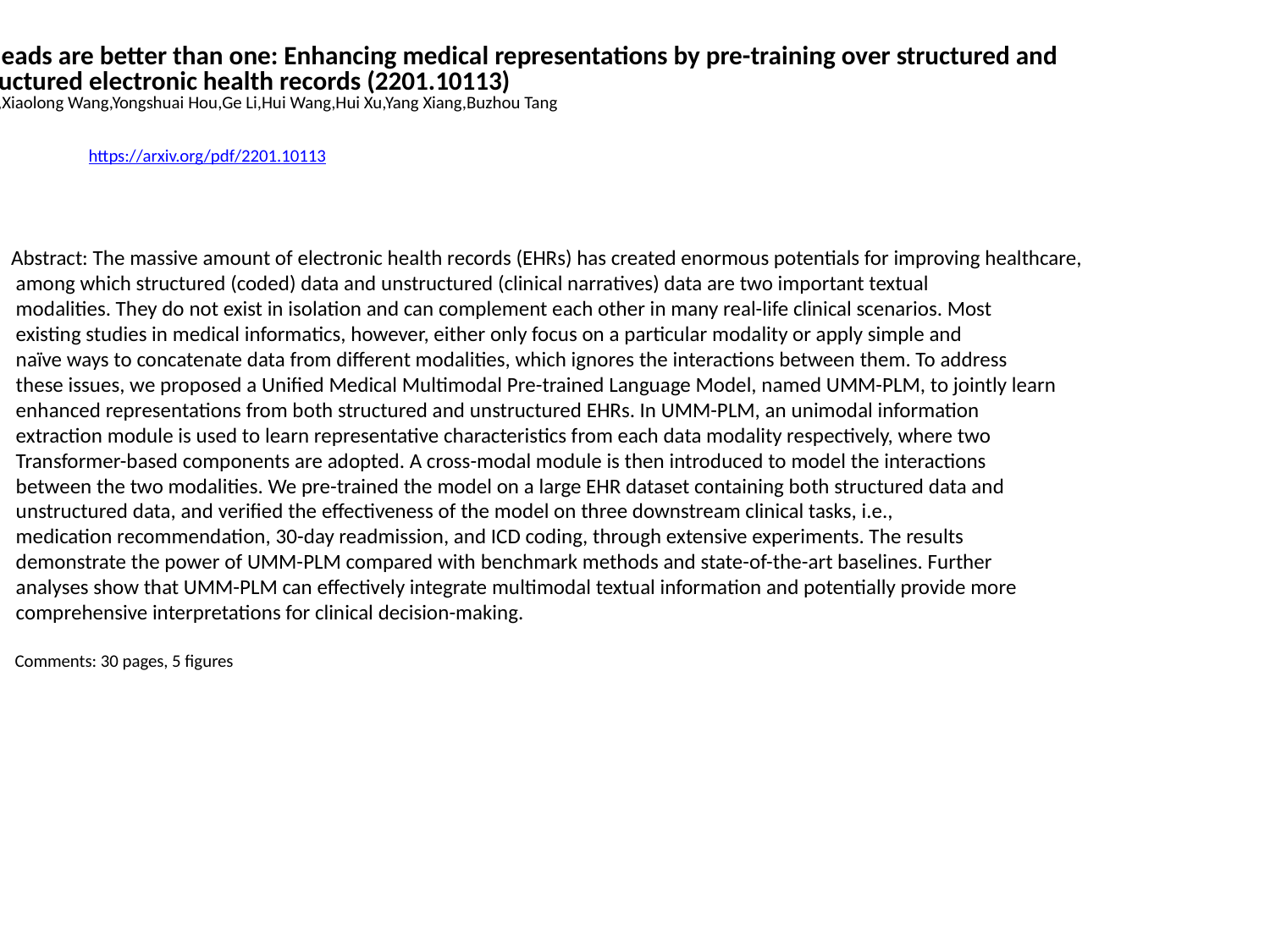

Two heads are better than one: Enhancing medical representations by pre-training over structured and
 unstructured electronic health records (2201.10113)
Sicen Liu,Xiaolong Wang,Yongshuai Hou,Ge Li,Hui Wang,Hui Xu,Yang Xiang,Buzhou Tang

https://arxiv.org/pdf/2201.10113

Abstract: The massive amount of electronic health records (EHRs) has created enormous potentials for improving healthcare,
 among which structured (coded) data and unstructured (clinical narratives) data are two important textual
 modalities. They do not exist in isolation and can complement each other in many real-life clinical scenarios. Most
 existing studies in medical informatics, however, either only focus on a particular modality or apply simple and
 naïve ways to concatenate data from different modalities, which ignores the interactions between them. To address
 these issues, we proposed a Unified Medical Multimodal Pre-trained Language Model, named UMM-PLM, to jointly learn
 enhanced representations from both structured and unstructured EHRs. In UMM-PLM, an unimodal information
 extraction module is used to learn representative characteristics from each data modality respectively, where two
 Transformer-based components are adopted. A cross-modal module is then introduced to model the interactions
 between the two modalities. We pre-trained the model on a large EHR dataset containing both structured data and
 unstructured data, and verified the effectiveness of the model on three downstream clinical tasks, i.e.,
 medication recommendation, 30-day readmission, and ICD coding, through extensive experiments. The results
 demonstrate the power of UMM-PLM compared with benchmark methods and state-of-the-art baselines. Further
 analyses show that UMM-PLM can effectively integrate multimodal textual information and potentially provide more
 comprehensive interpretations for clinical decision-making.
 Comments: 30 pages, 5 figures